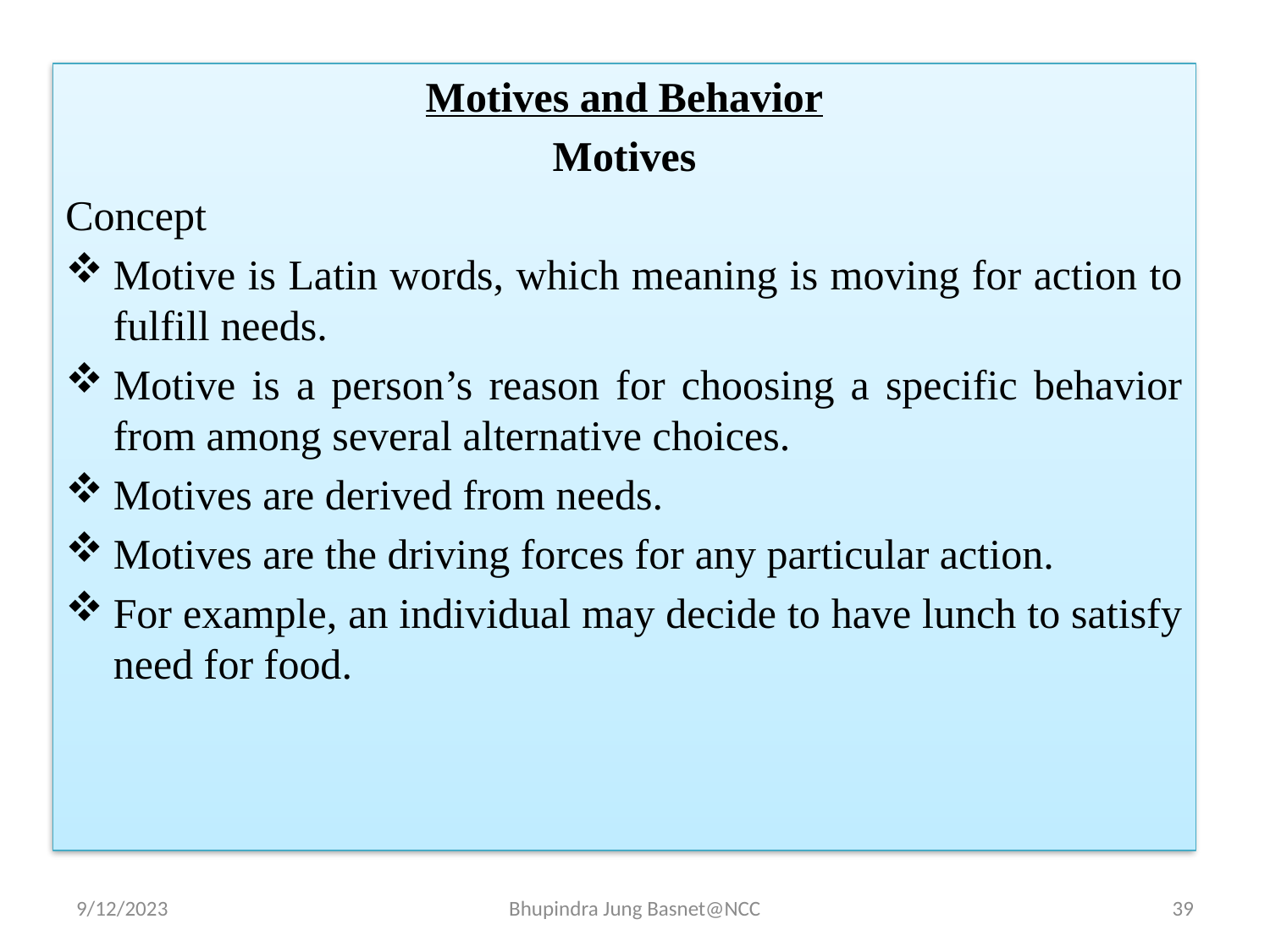

Motives and Behavior
Motives
Concept
Motive is Latin words, which meaning is moving for action to fulfill needs.
Motive is a person’s reason for choosing a specific behavior from among several alternative choices.
Motives are derived from needs.
Motives are the driving forces for any particular action.
For example, an individual may decide to have lunch to satisfy need for food.

9/12/2023
Bhupindra Jung Basnet@NCC
39